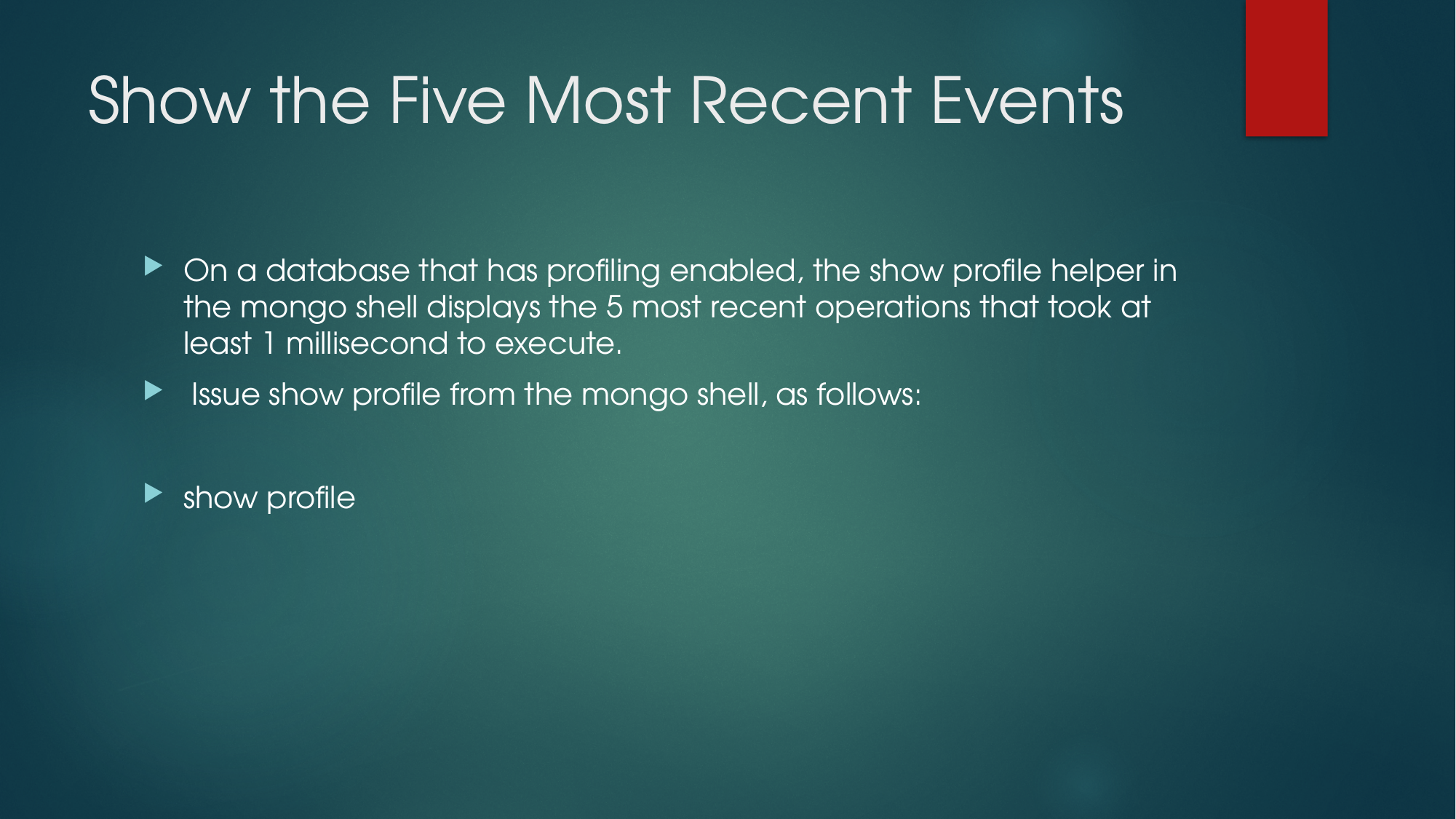

# Show the Five Most Recent Events
On a database that has profiling enabled, the show profile helper in the mongo shell displays the 5 most recent operations that took at least 1 millisecond to execute.
 Issue show profile from the mongo shell, as follows:

show profile